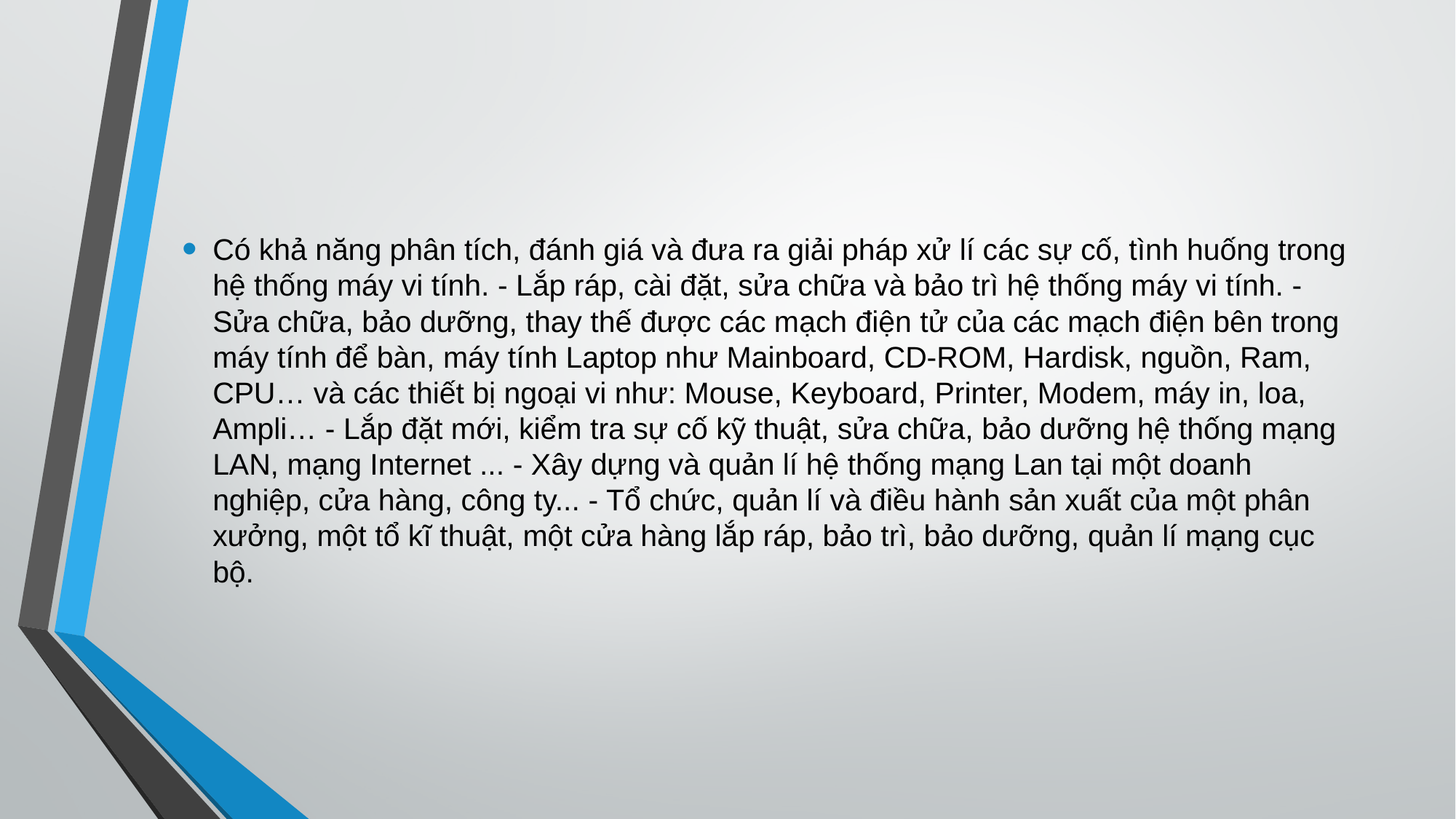

Có khả năng phân tích, đánh giá và đưa ra giải pháp xử lí các sự cố, tình huống trong hệ thống máy vi tính. - Lắp ráp, cài đặt, sửa chữa và bảo trì hệ thống máy vi tính. - Sửa chữa, bảo dưỡng, thay thế được các mạch điện tử của các mạch điện bên trong máy tính để bàn, máy tính Laptop như Mainboard, CD-ROM, Hardisk, nguồn, Ram, CPU… và các thiết bị ngoại vi như: Mouse, Keyboard, Printer, Modem, máy in, loa, Ampli… - Lắp đặt mới, kiểm tra sự cố kỹ thuật, sửa chữa, bảo dưỡng hệ thống mạng LAN, mạng Internet ... - Xây dựng và quản lí hệ thống mạng Lan tại một doanh nghiệp, cửa hàng, công ty... - Tổ chức, quản lí và điều hành sản xuất của một phân xưởng, một tổ kĩ thuật, một cửa hàng lắp ráp, bảo trì, bảo dưỡng, quản lí mạng cục bộ.